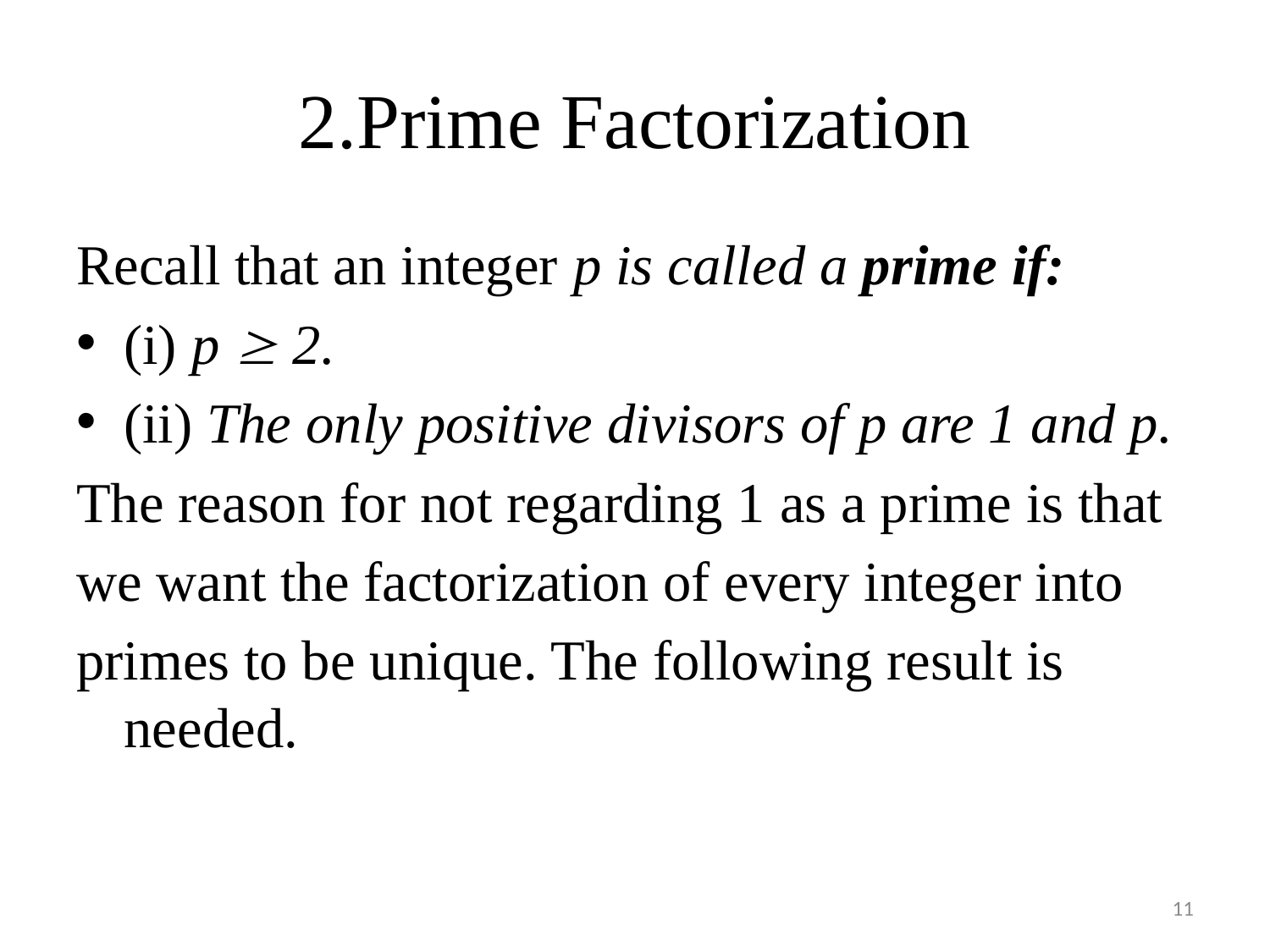

# 2.Prime Factorization
Recall that an integer p is called a prime if:
(i) p ≥ 2.
(ii) The only positive divisors of p are 1 and p.
The reason for not regarding 1 as a prime is that
we want the factorization of every integer into
primes to be unique. The following result is needed.
11